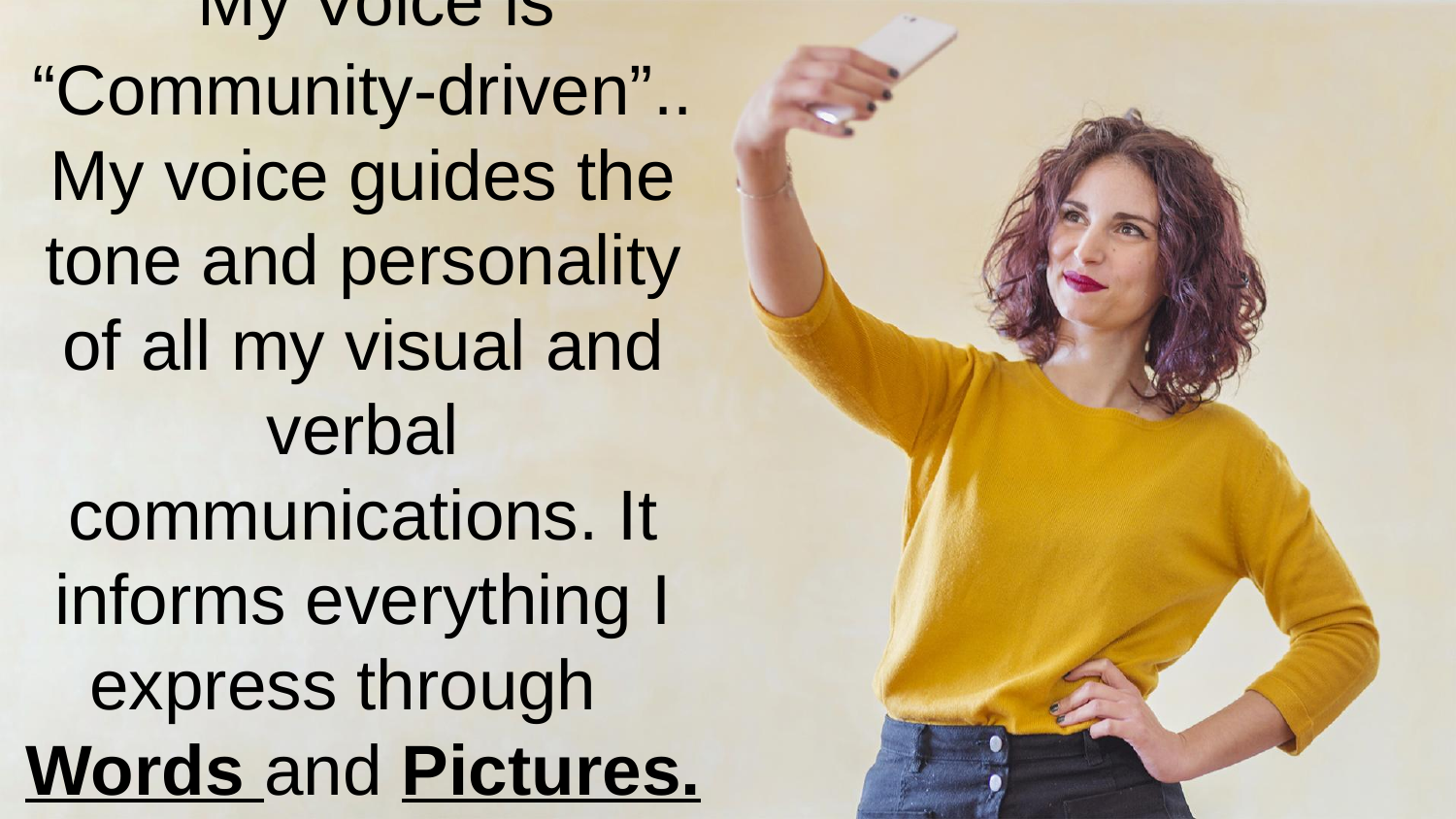

# My Voice is “Community-driven”.. My voice guides the tone and personality of all my visual and verbal communications. It informs everything I express through   Words and Pictures.